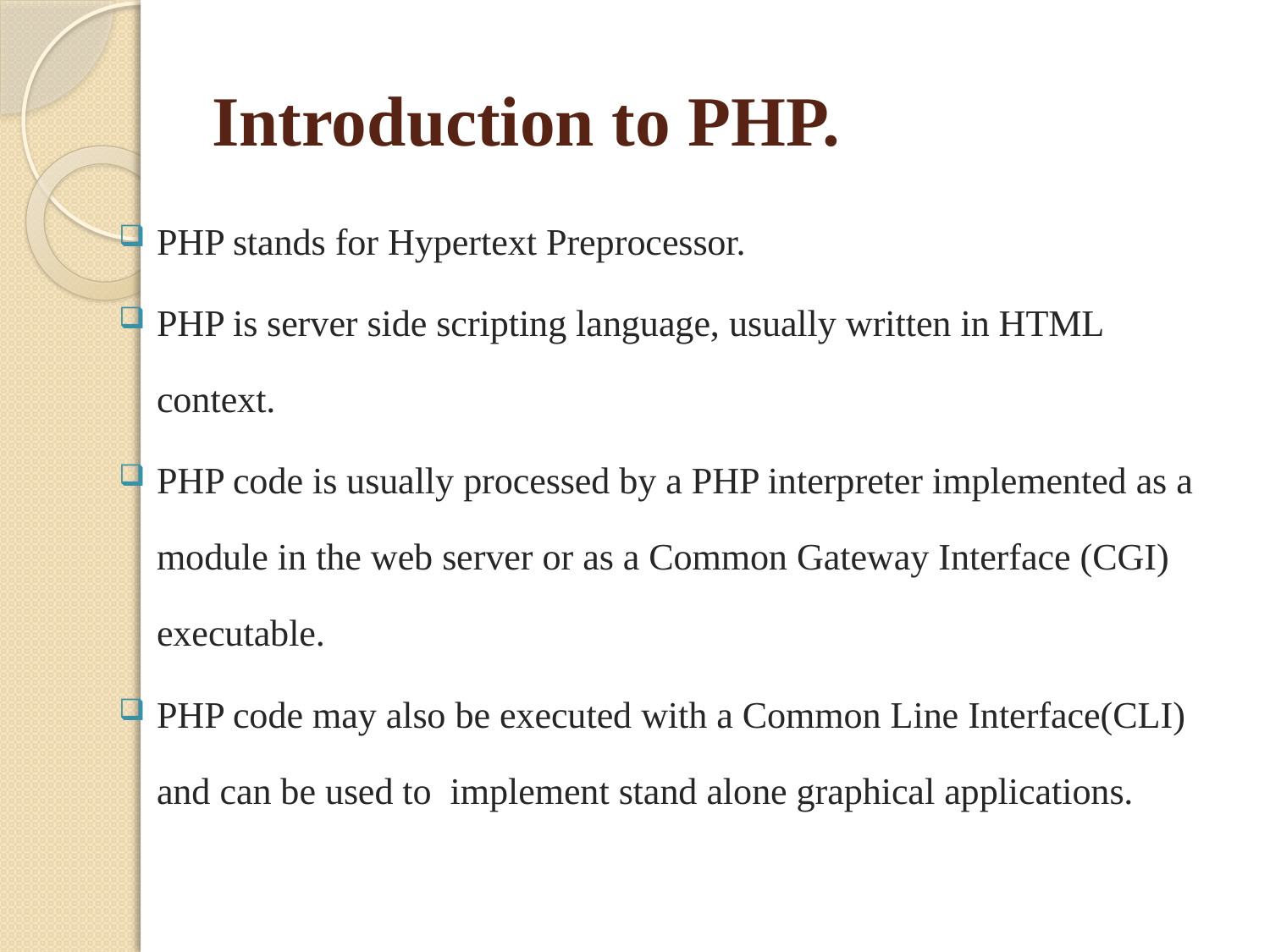

# Introduction to PHP.
PHP stands for Hypertext Preprocessor.
PHP is server side scripting language, usually written in HTML context.
PHP code is usually processed by a PHP interpreter implemented as a module in the web server or as a Common Gateway Interface (CGI) executable.
PHP code may also be executed with a Common Line Interface(CLI) and can be used to  implement stand alone graphical applications.